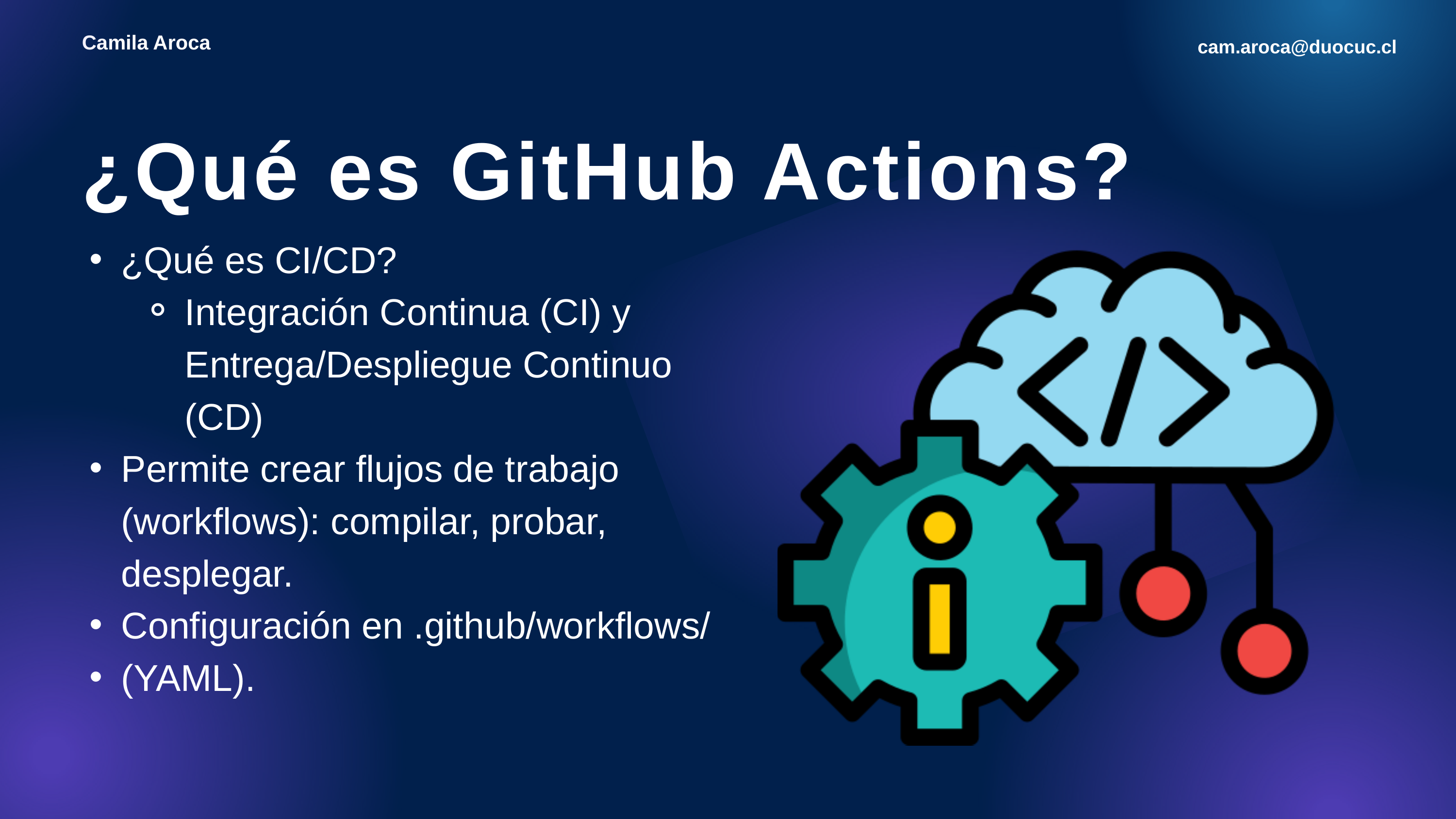

Camila Aroca
cam.aroca@duocuc.cl
¿Qué es GitHub Actions?

¿Qué es CI/CD?
Integración Continua (CI) y Entrega/Despliegue Continuo (CD)
Permite crear flujos de trabajo (workflows): compilar, probar, desplegar.
Configuración en .github/workflows/
(YAML).